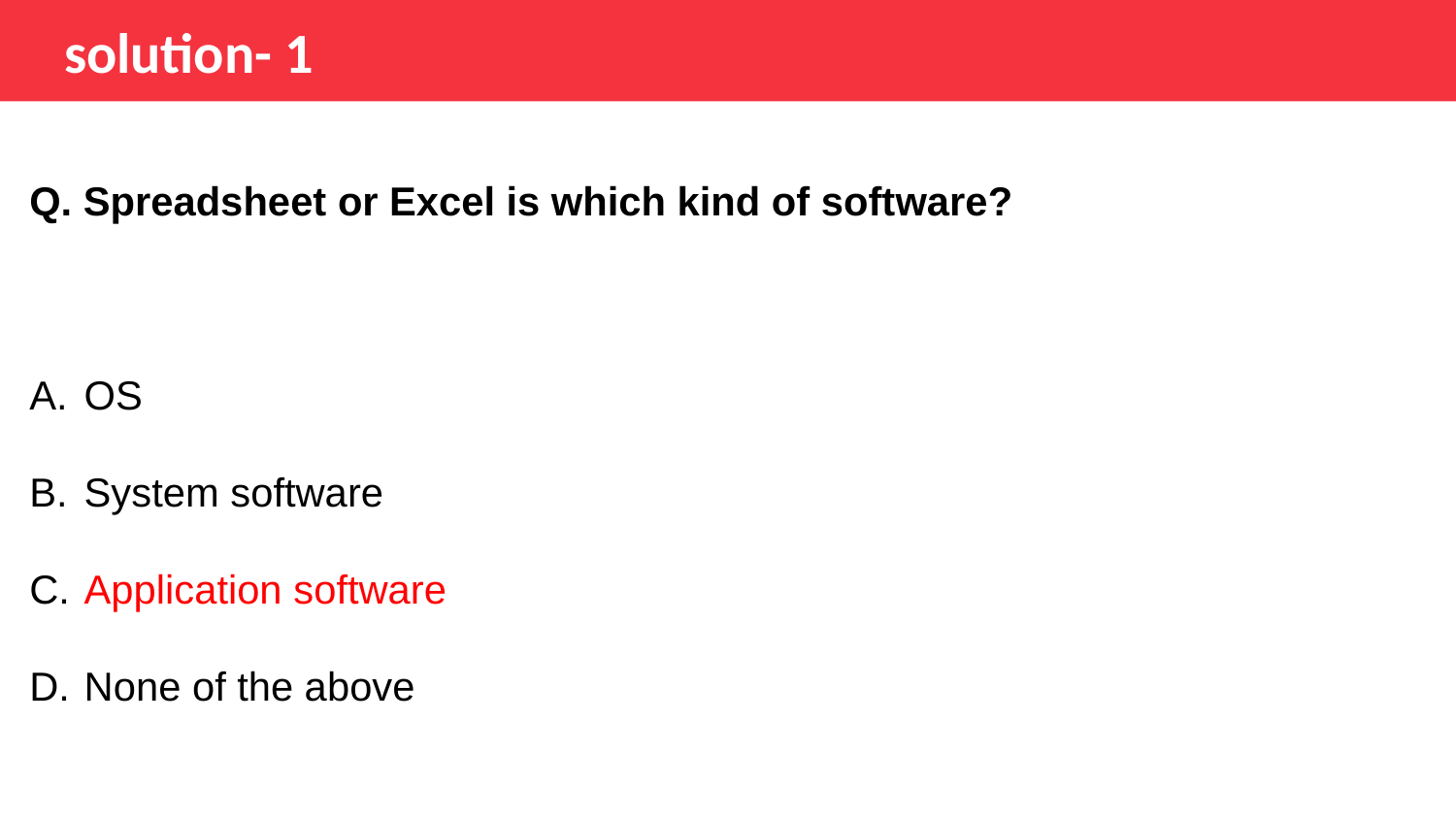

# solution- 1
Q. Spreadsheet or Excel is which kind of software?

OS
System software
Application software
None of the above